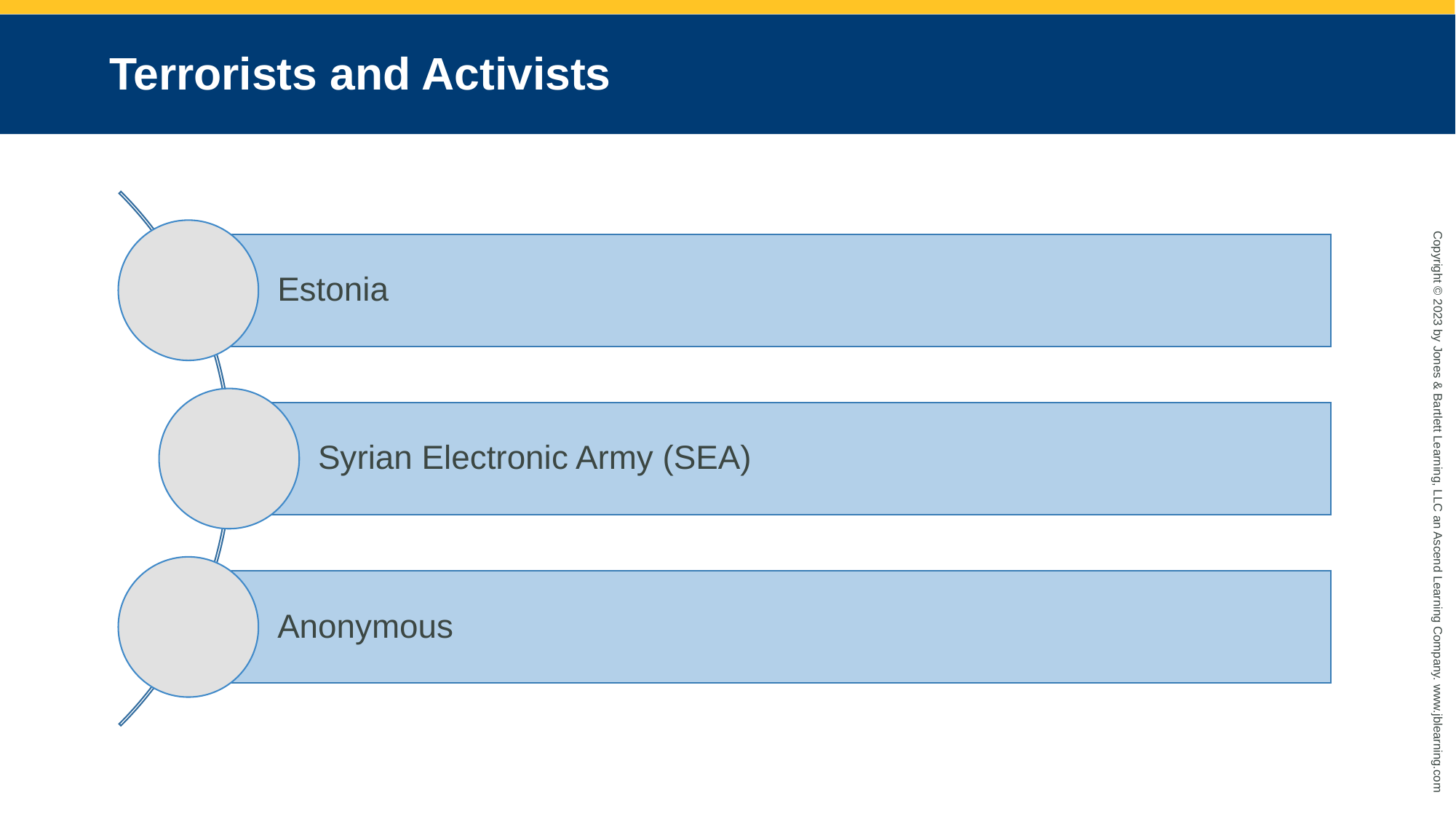

# Terrorists and Activists
Estonia
Syrian Electronic Army (SEA)
Anonymous